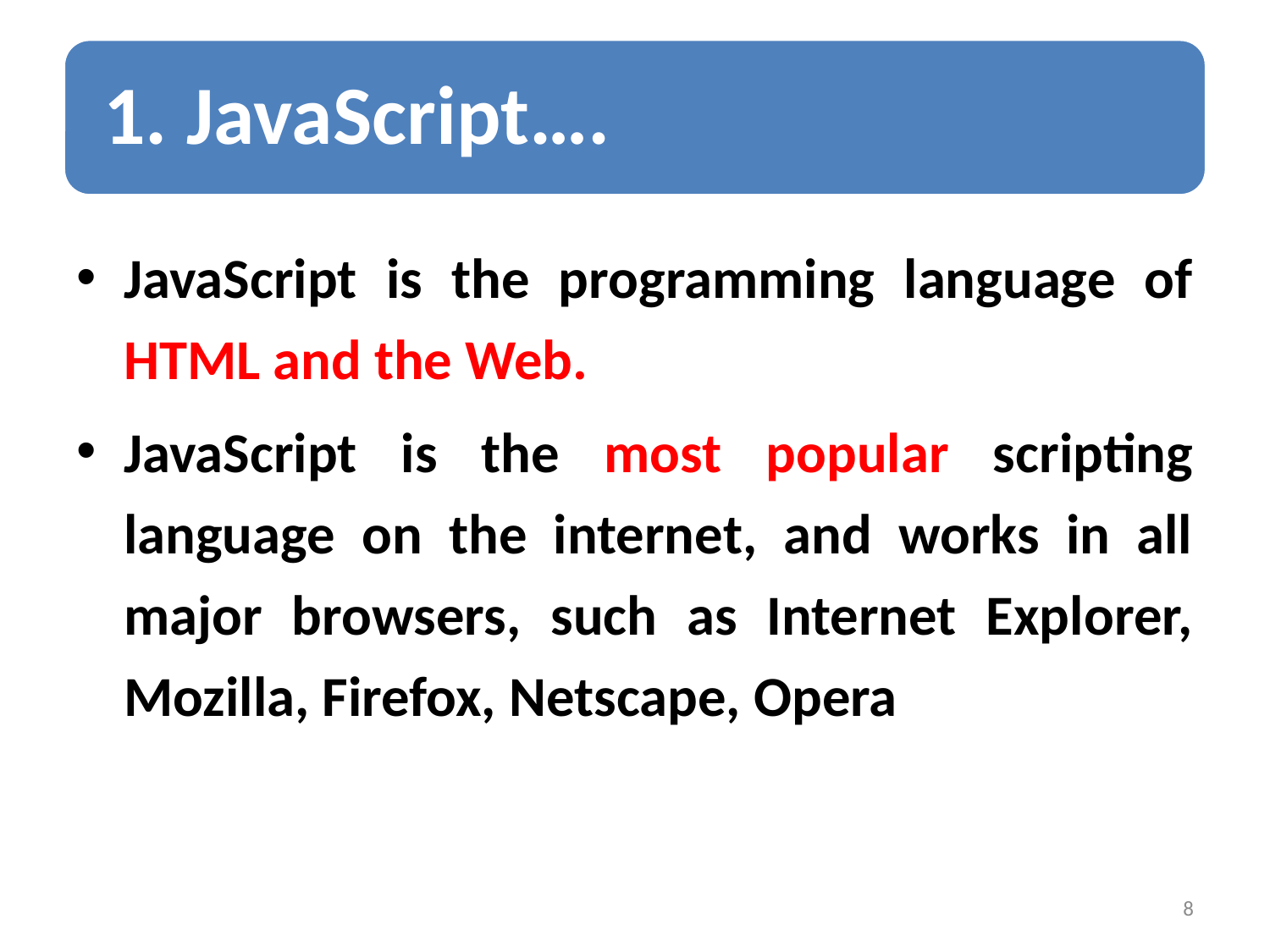

1. JavaScript….
JavaScript is the programming language of HTML and the Web.
JavaScript is the most popular scripting language on the internet, and works in all major browsers, such as Internet Explorer, Mozilla, Firefox, Netscape, Opera

8